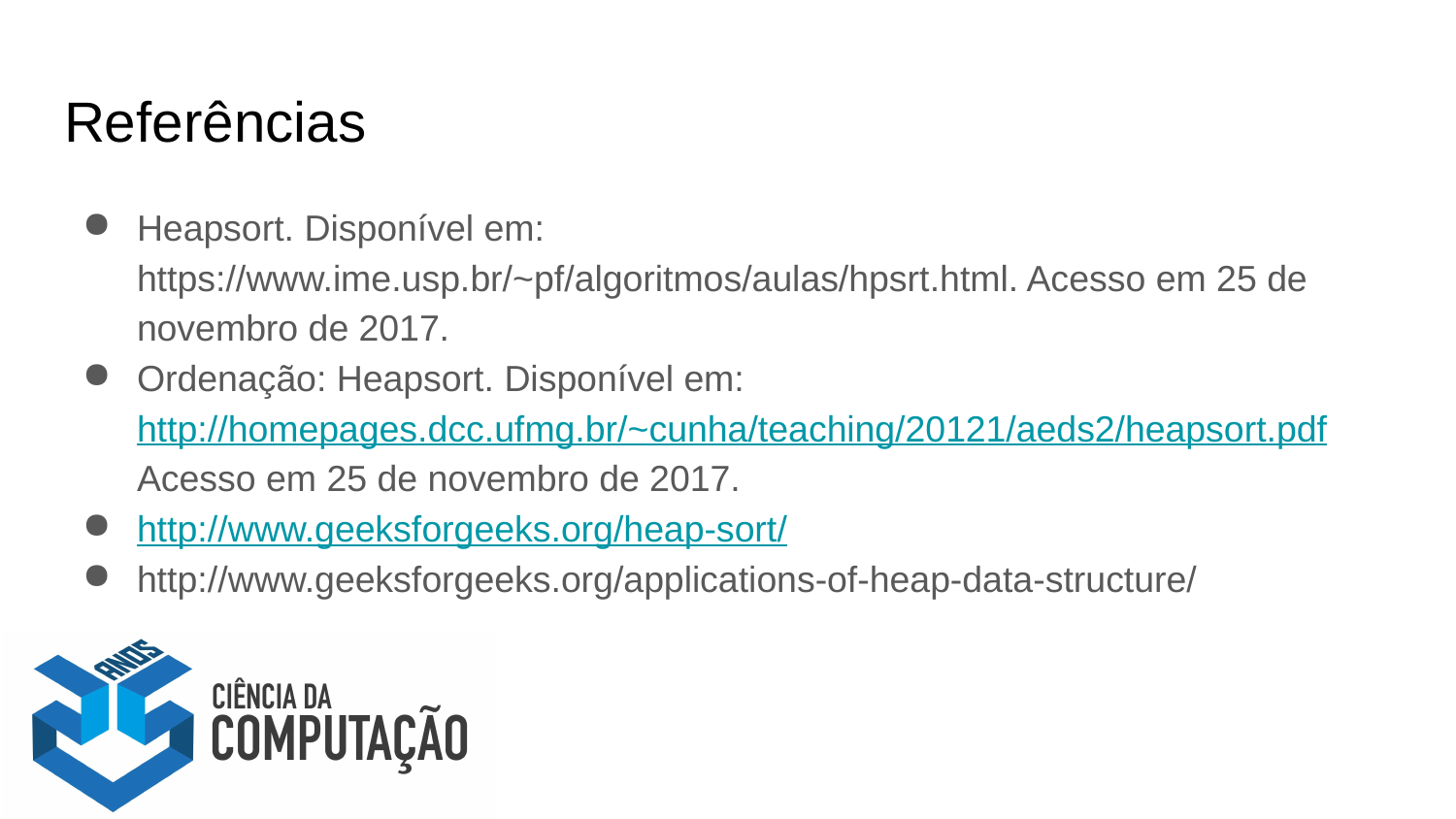

# Referências
Heapsort. Disponível em: https://www.ime.usp.br/~pf/algoritmos/aulas/hpsrt.html. Acesso em 25 de novembro de 2017.
Ordenação: Heapsort. Disponível em:
http://homepages.dcc.ufmg.br/~cunha/teaching/20121/aeds2/heapsort.pdf
Acesso em 25 de novembro de 2017.
http://www.geeksforgeeks.org/heap-sort/
http://www.geeksforgeeks.org/applications-of-heap-data-structure/